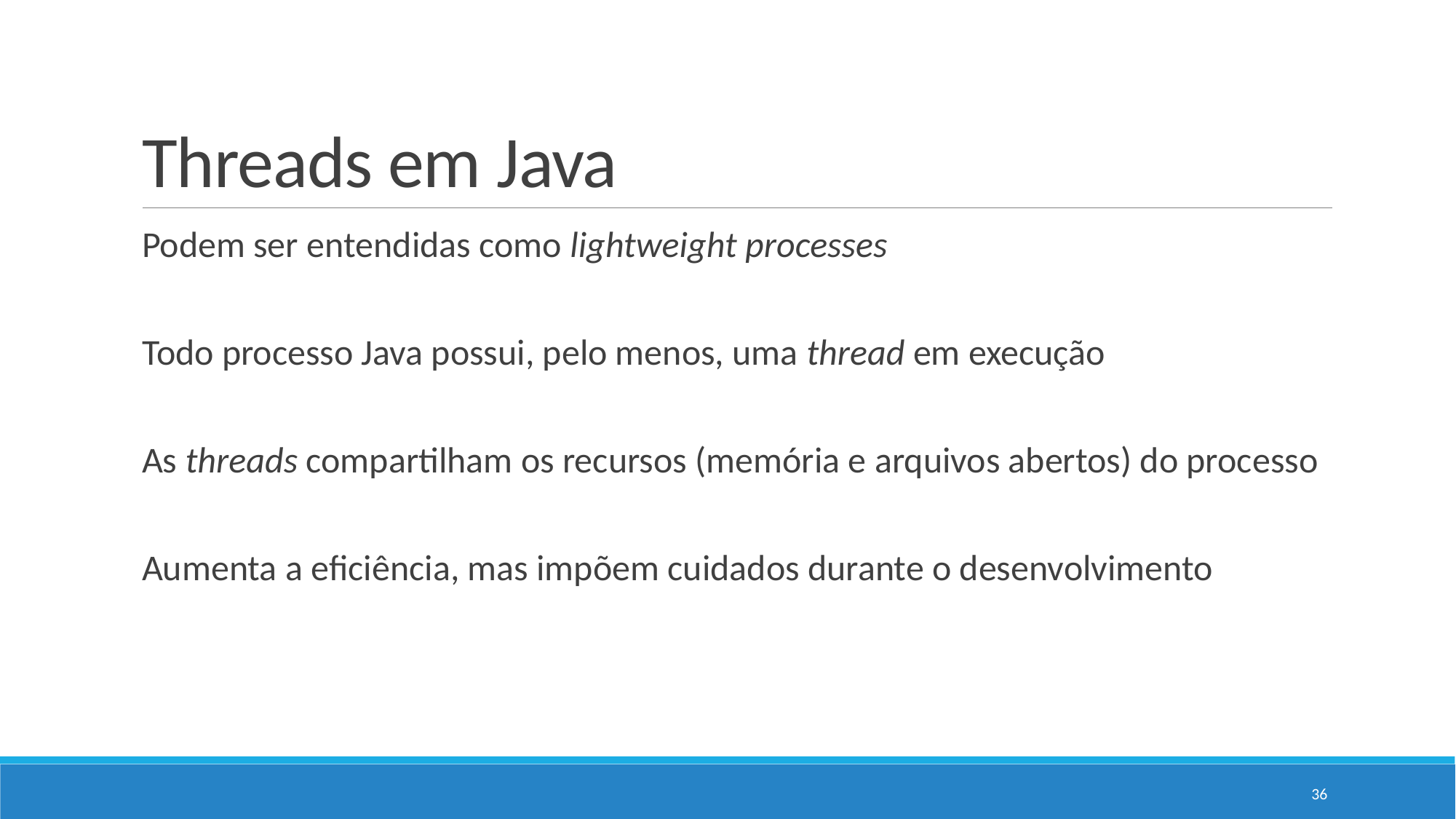

# Threads em Java
Podem ser entendidas como lightweight processes

Todo processo Java possui, pelo menos, uma thread em execução

As threads compartilham os recursos (memória e arquivos abertos) do processo

Aumenta a eficiência, mas impõem cuidados durante o desenvolvimento
36